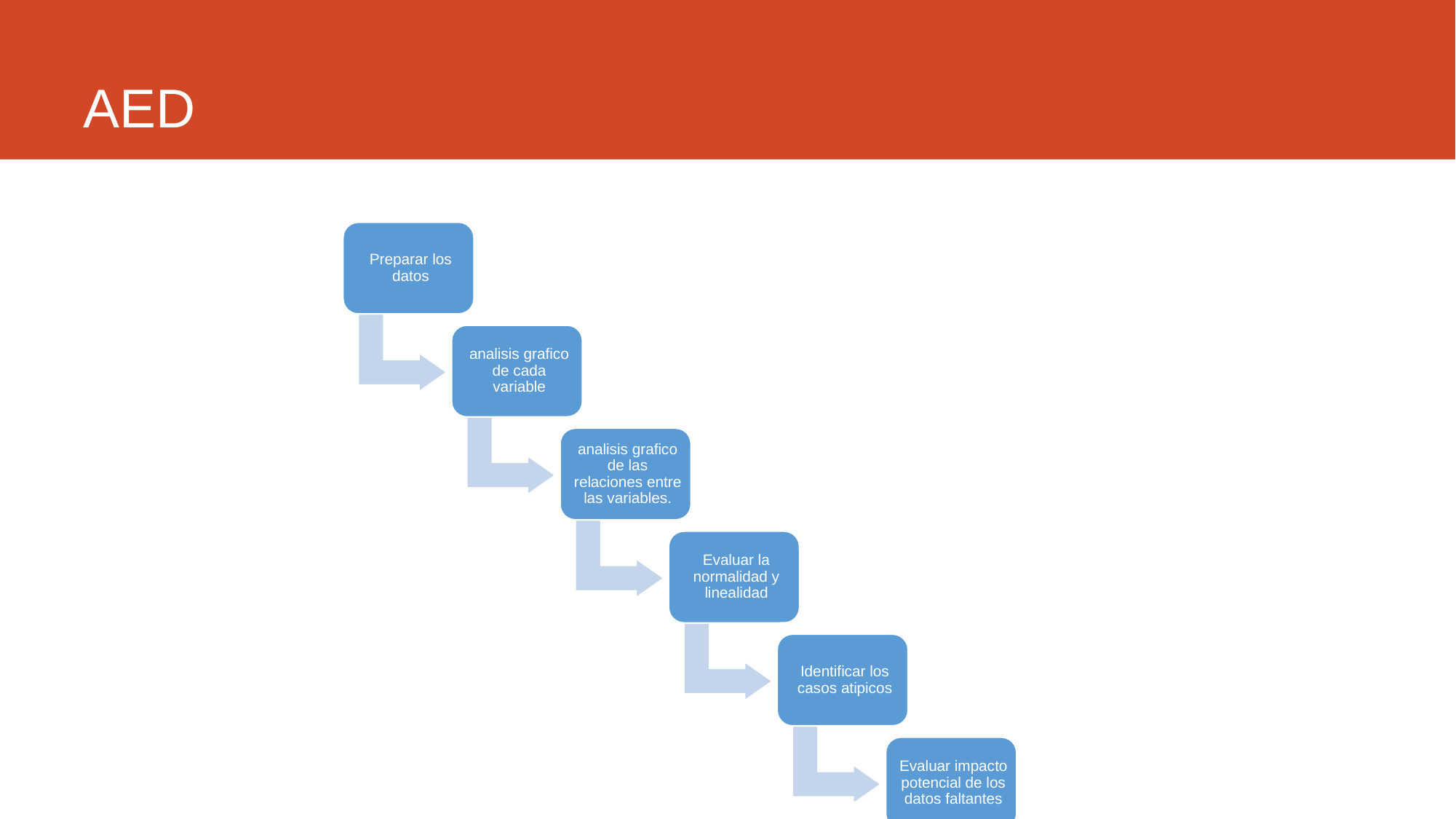

# AED
Preparar los datos
analisis grafico de cada variable
analisis grafico de las relaciones entre las variables.
Evaluar la normalidad y linealidad
Identificar los casos atipicos
Evaluar impacto potencial de los datos faltantes